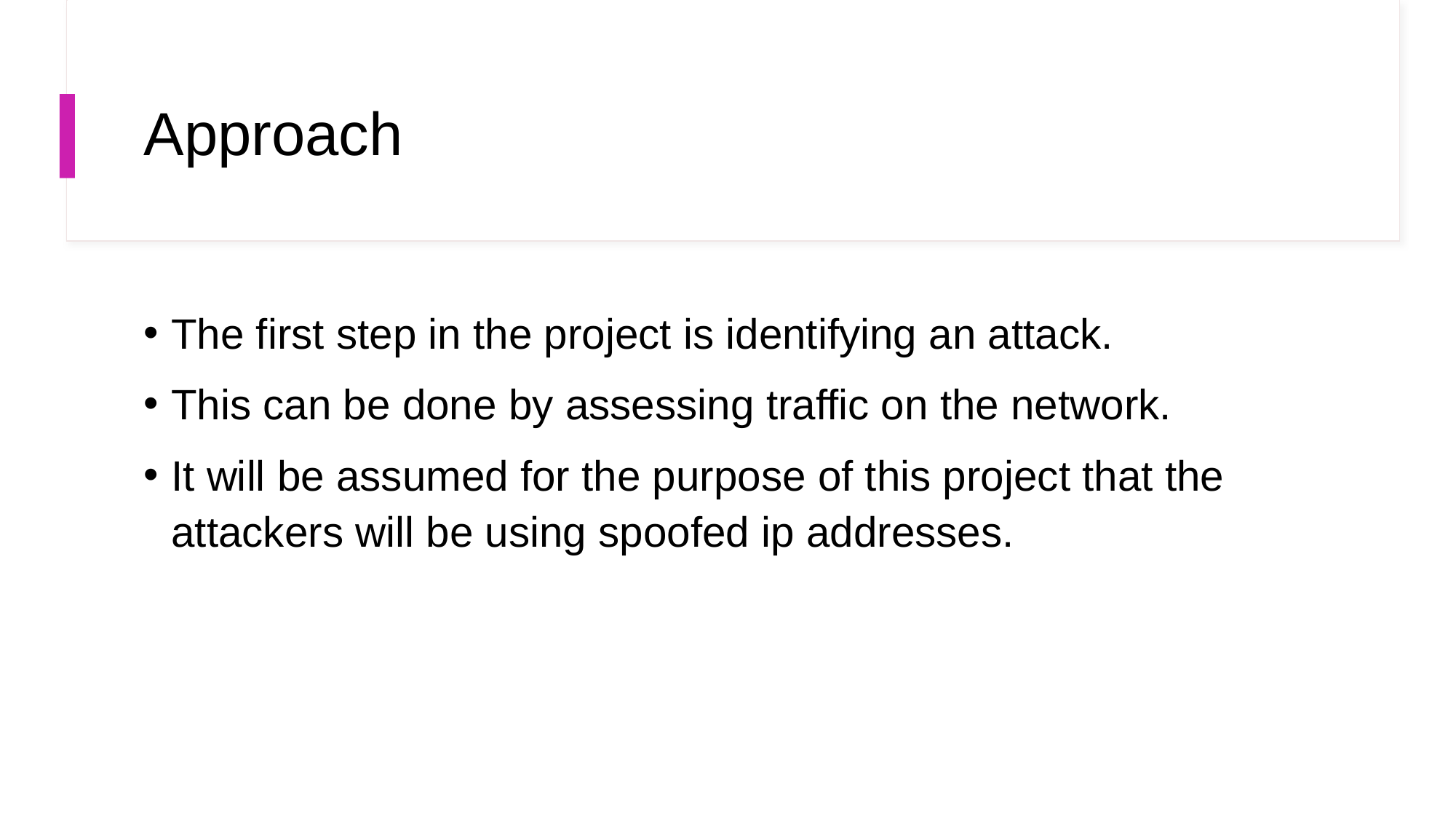

# Approach
The first step in the project is identifying an attack.
This can be done by assessing traffic on the network.
It will be assumed for the purpose of this project that the attackers will be using spoofed ip addresses.